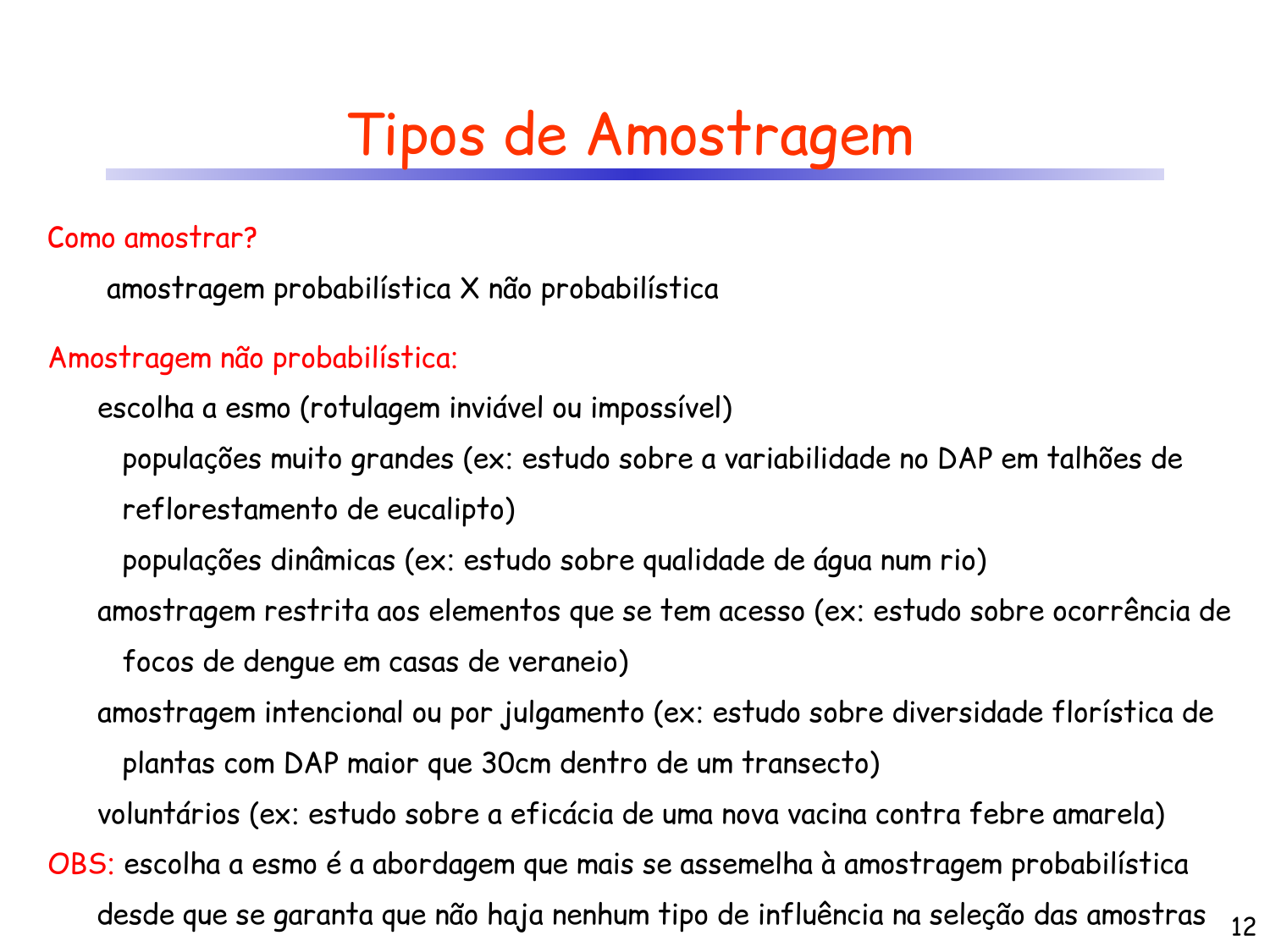

# Tipos de Amostragem
Como amostrar?
       amostragem probabilística X não probabilística
Amostragem não probabilística:
escolha a esmo (rotulagem inviável ou impossível)
	populações muito grandes (ex: estudo sobre a variabilidade no DAP em talhões de reflorestamento de eucalipto)
	populações dinâmicas (ex: estudo sobre qualidade de água num rio)
amostragem restrita aos elementos que se tem acesso (ex: estudo sobre ocorrência de focos de dengue em casas de veraneio)
amostragem intencional ou por julgamento (ex: estudo sobre diversidade florística de plantas com DAP maior que 30cm dentro de um transecto)
voluntários (ex: estudo sobre a eficácia de uma nova vacina contra febre amarela)
OBS: escolha a esmo é a abordagem que mais se assemelha à amostragem probabilística desde que se garanta que não haja nenhum tipo de influência na seleção das amostras
12